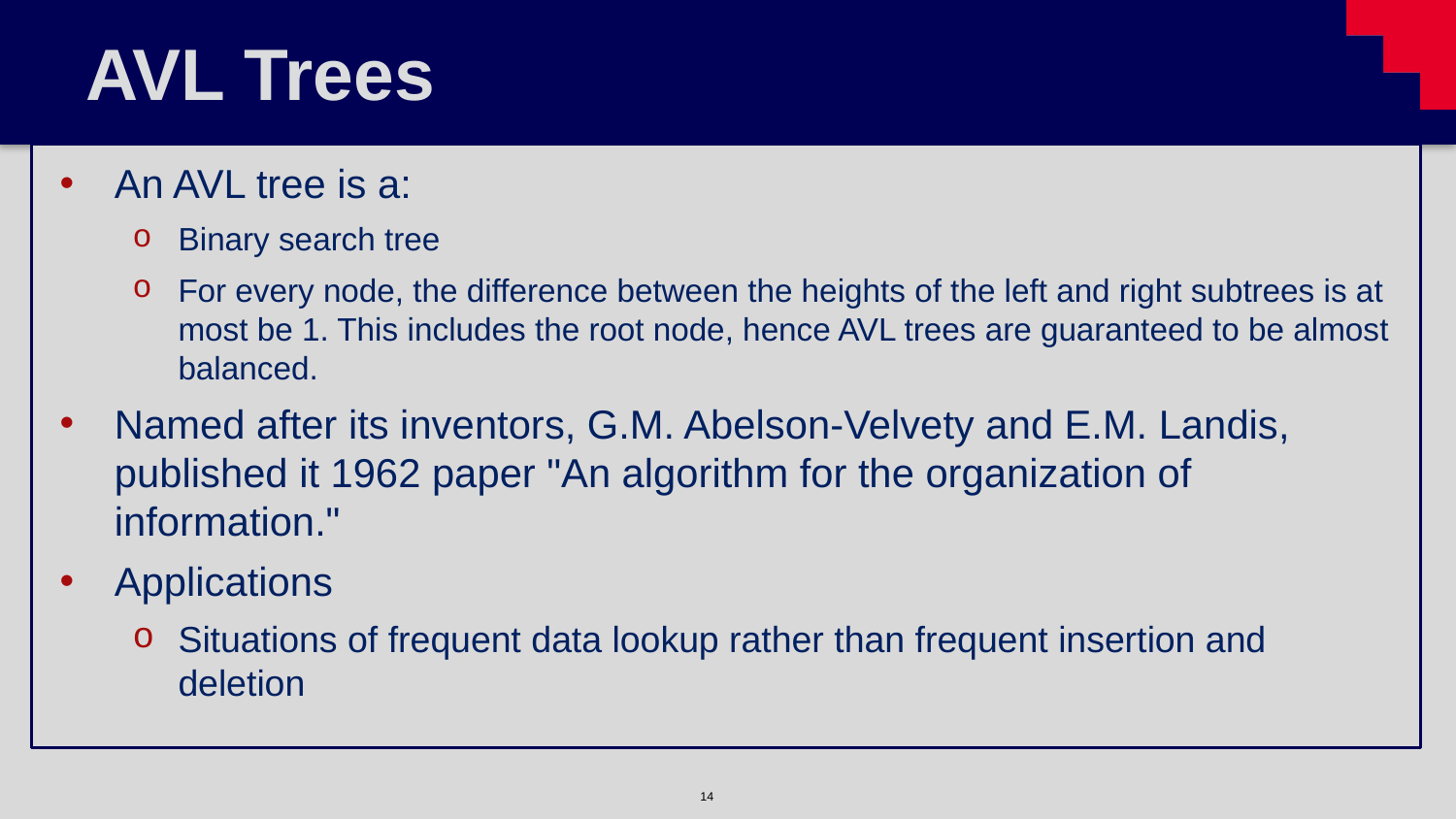

# AVL Trees
An AVL tree is a:
Binary search tree
For every node, the difference between the heights of the left and right subtrees is at most be 1. This includes the root node, hence AVL trees are guaranteed to be almost balanced.
Named after its inventors, G.M. Abelson-Velvety and E.M. Landis, published it 1962 paper "An algorithm for the organization of information."
Applications
Situations of frequent data lookup rather than frequent insertion and deletion